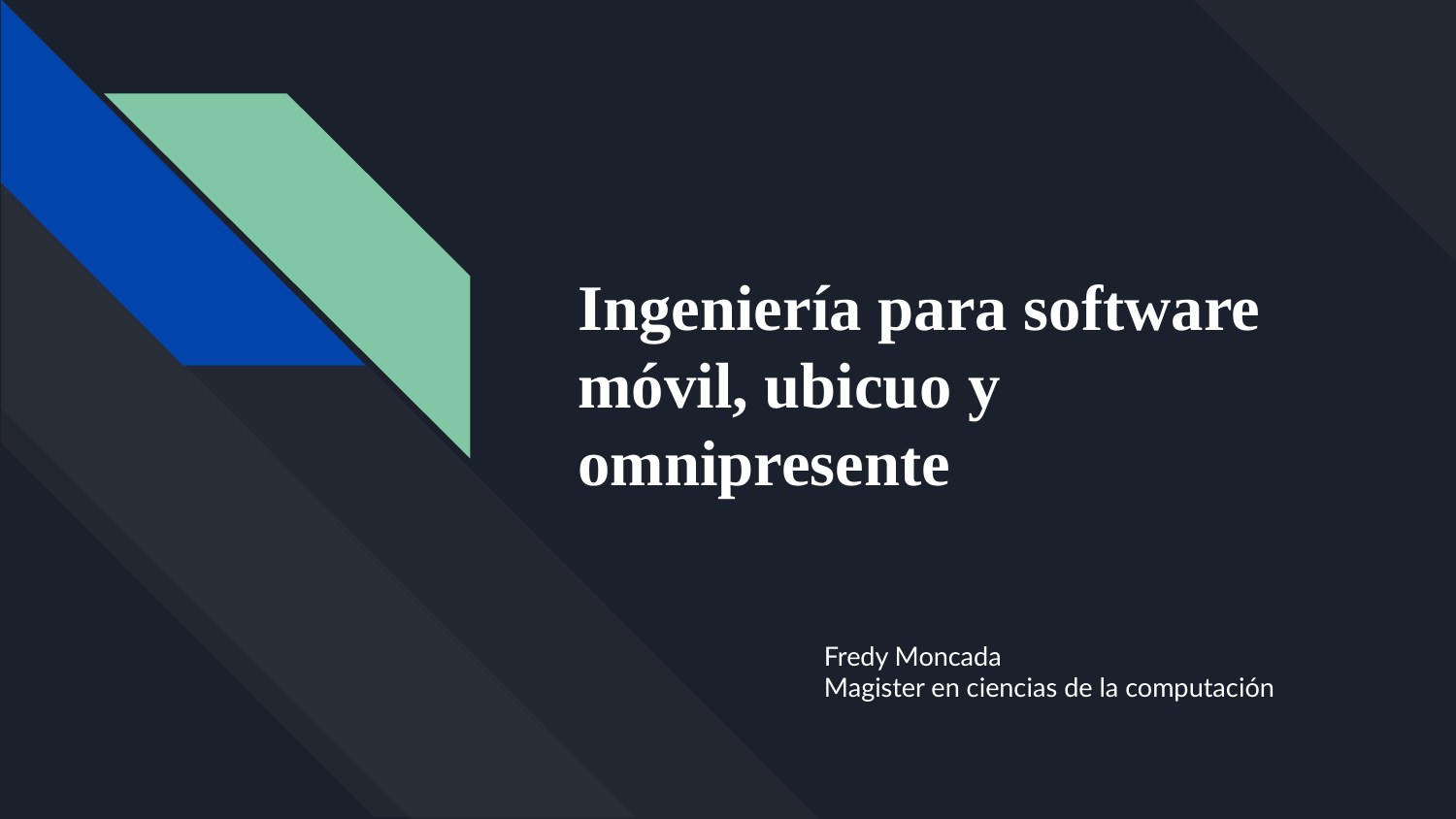

# Ingeniería para software móvil, ubicuo y omnipresente
Fredy Moncada
Magister en ciencias de la computación